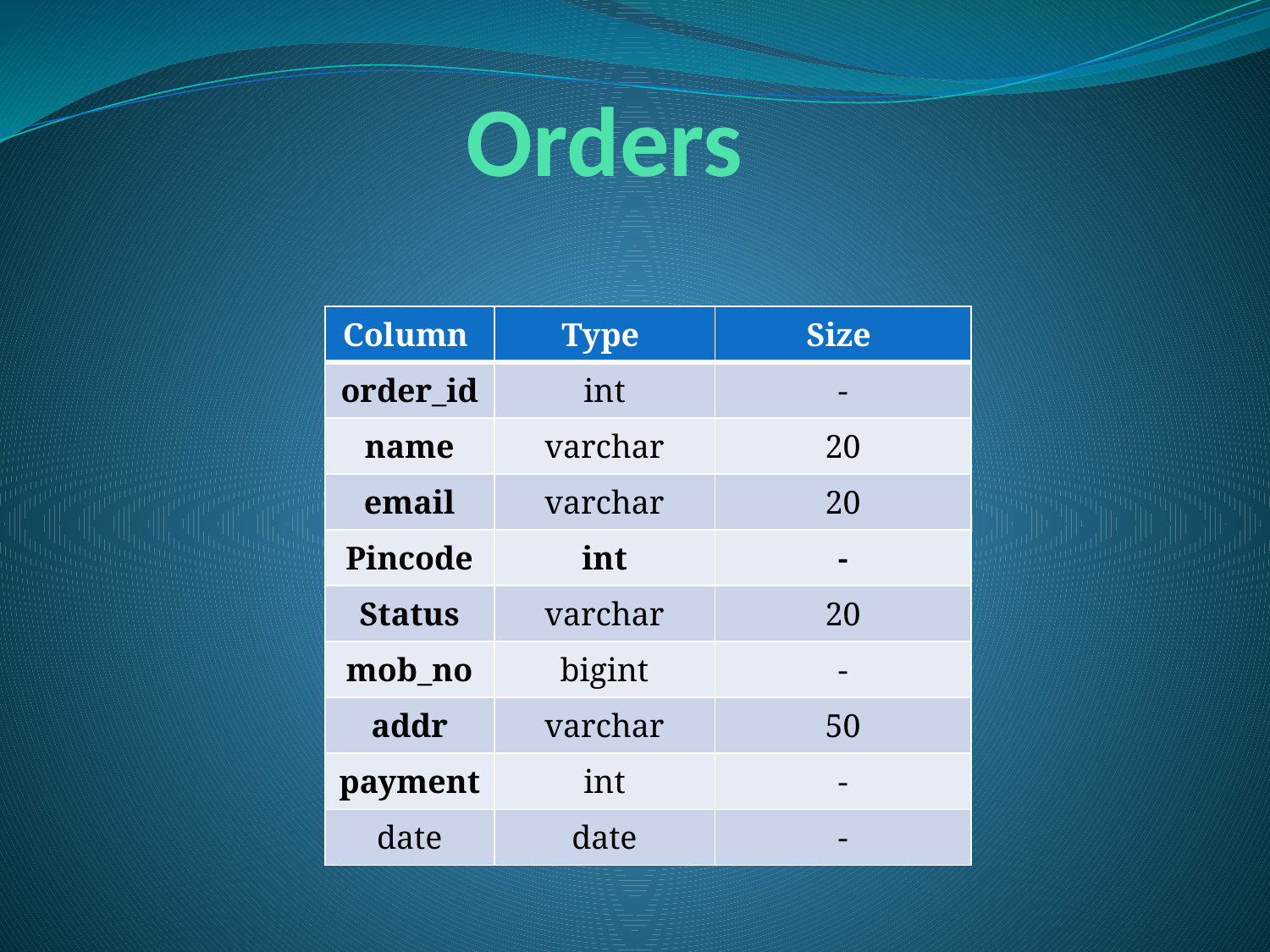

# Orders
| Column | Type | Size |
| --- | --- | --- |
| order\_id | int | - |
| name | varchar | 20 |
| email | varchar | 20 |
| Pincode | int | - |
| Status | varchar | 20 |
| mob\_no | bigint | - |
| addr | varchar | 50 |
| payment | int | - |
| date | date | - |